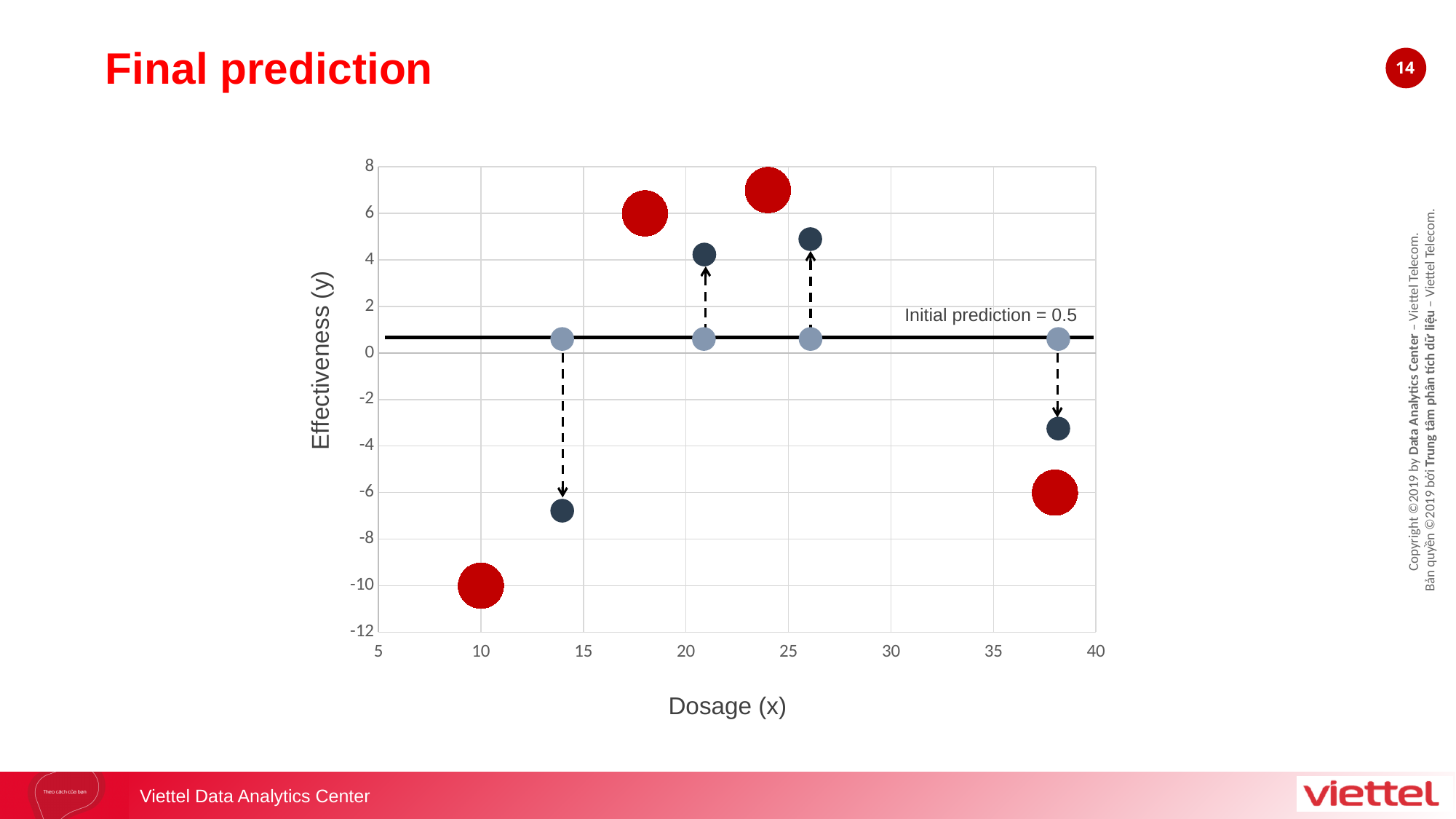

Final prediction

### Chart

| Category | Effectivess |
|---|---|

Initial prediction = 0.5

Effectiveness (y)

Dosage (x)